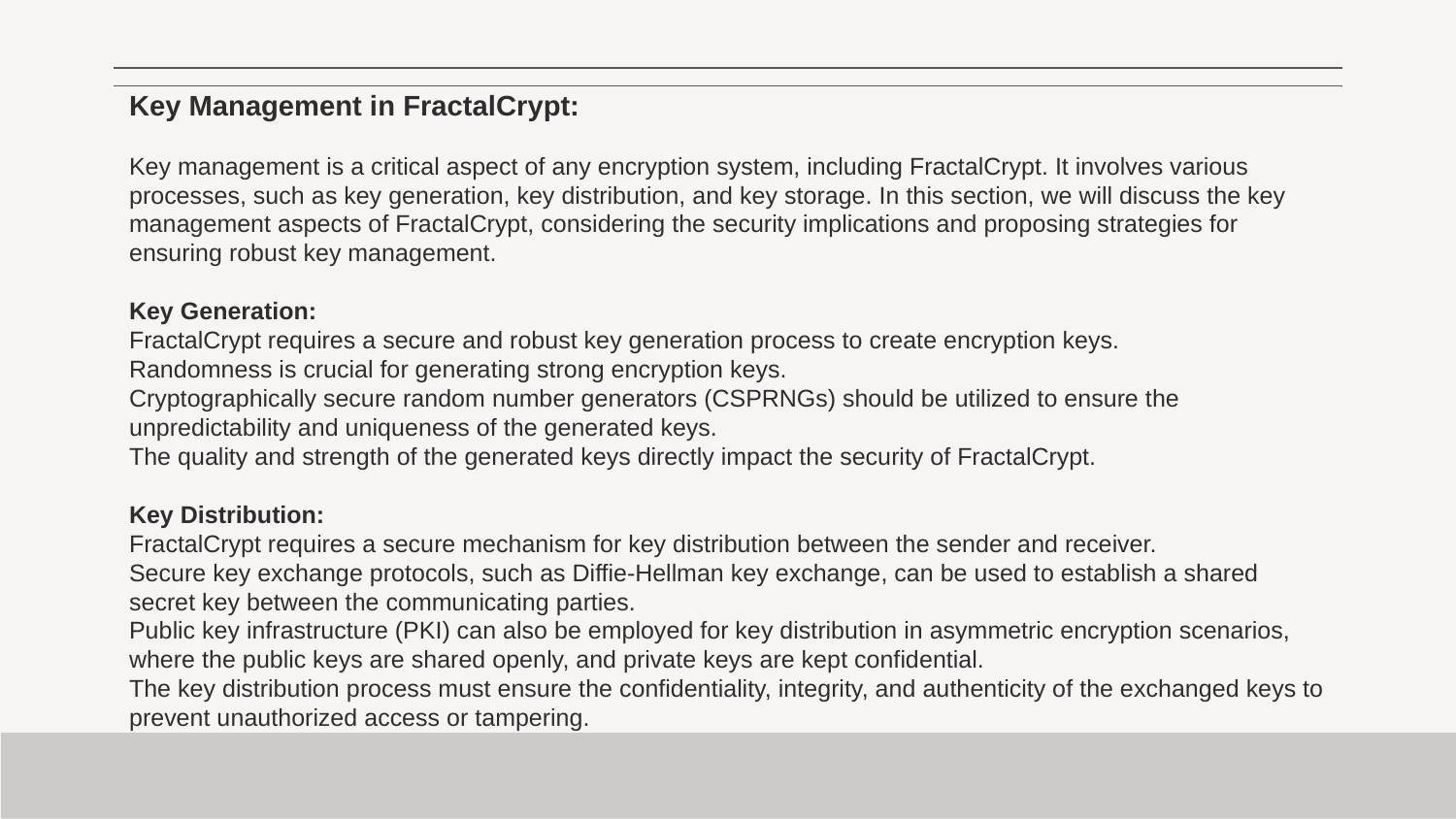

# Key Management in FractalCrypt: Key management is a critical aspect of any encryption system, including FractalCrypt. It involves various processes, such as key generation, key distribution, and key storage. In this section, we will discuss the key management aspects of FractalCrypt, considering the security implications and proposing strategies for ensuring robust key management. Key Generation: FractalCrypt requires a secure and robust key generation process to create encryption keys. Randomness is crucial for generating strong encryption keys. Cryptographically secure random number generators (CSPRNGs) should be utilized to ensure the unpredictability and uniqueness of the generated keys. The quality and strength of the generated keys directly impact the security of FractalCrypt. Key Distribution: FractalCrypt requires a secure mechanism for key distribution between the sender and receiver. Secure key exchange protocols, such as Diffie-Hellman key exchange, can be used to establish a shared secret key between the communicating parties. Public key infrastructure (PKI) can also be employed for key distribution in asymmetric encryption scenarios, where the public keys are shared openly, and private keys are kept confidential. The key distribution process must ensure the confidentiality, integrity, and authenticity of the exchanged keys to prevent unauthorized access or tampering.